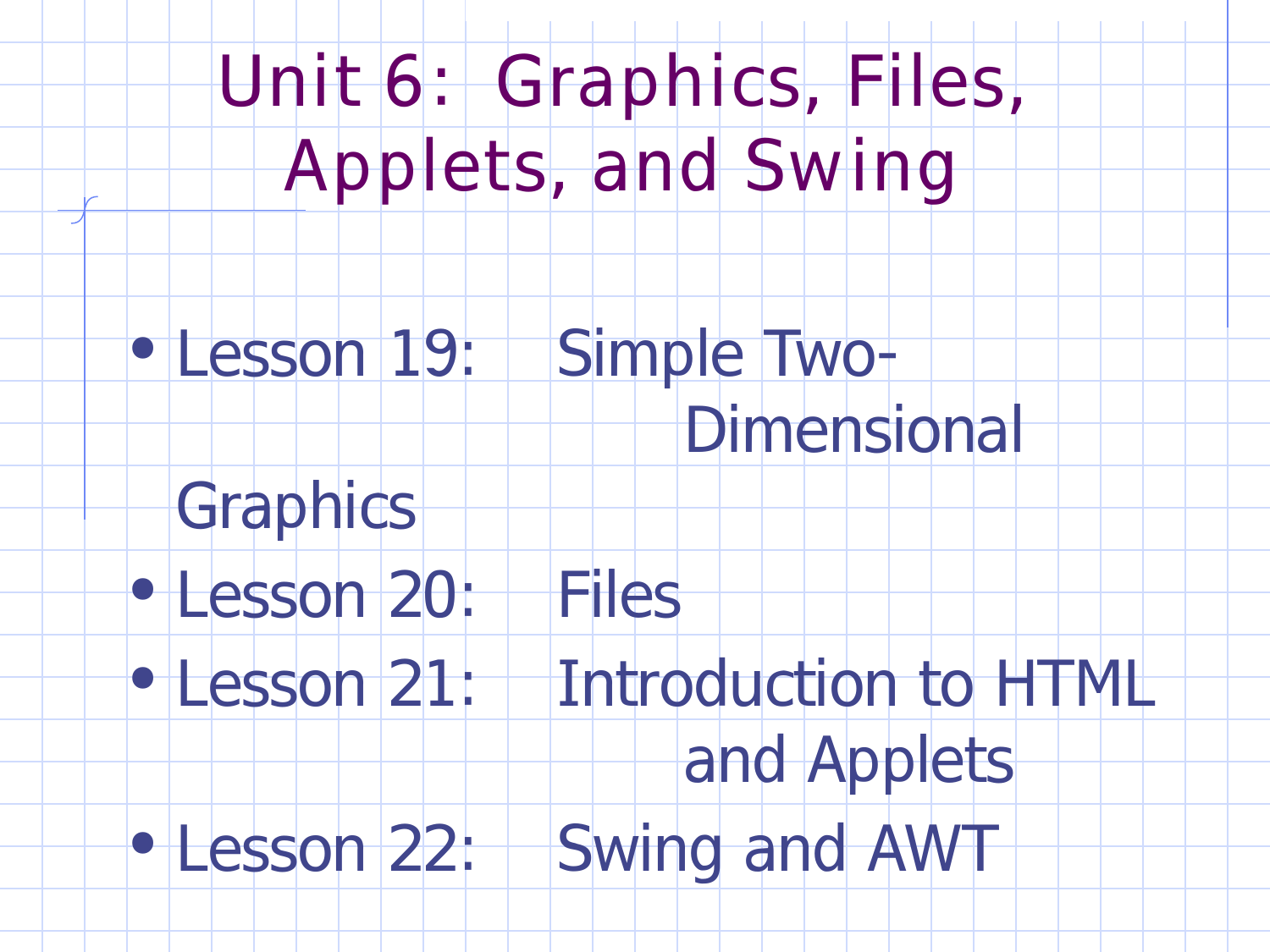

# Unit 6:  Graphics, Files, Applets, and Swing
Lesson 19:	Simple Two-						Dimensional Graphics
Lesson 20:	Files
Lesson 21:	Introduction to HTML 				and Applets
Lesson 22:	Swing and AWT